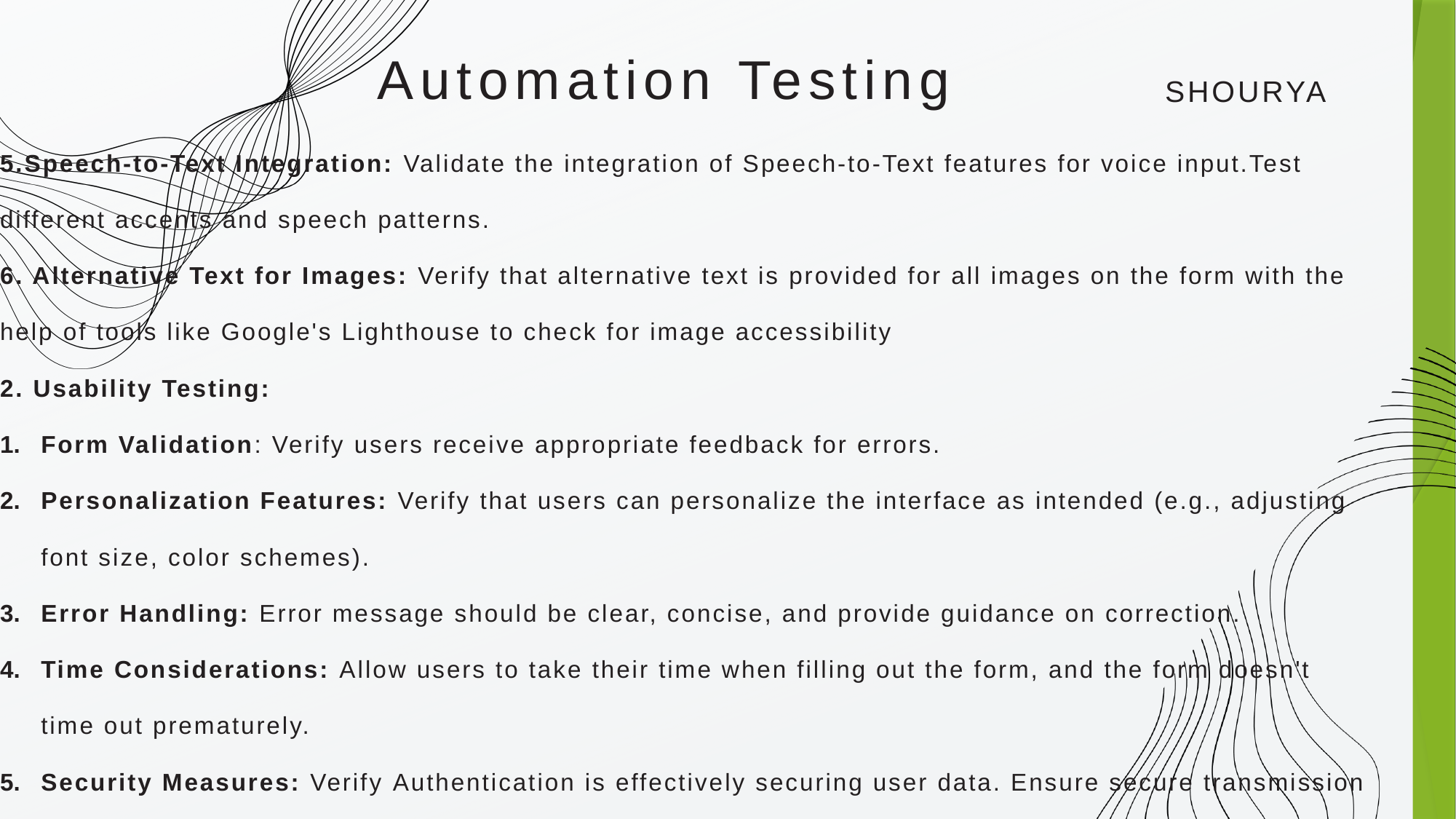

Automation Testing
SHOURYA
5.Speech-to-Text Integration: Validate the integration of Speech-to-Text features for voice input.Test different accents and speech patterns.
6. Alternative Text for Images: Verify that alternative text is provided for all images on the form with the help of tools like Google's Lighthouse to check for image accessibility
2. Usability Testing:
Form Validation: Verify users receive appropriate feedback for errors.
Personalization Features: Verify that users can personalize the interface as intended (e.g., adjusting font size, color schemes).
Error Handling: Error message should be clear, concise, and provide guidance on correction.
Time Considerations: Allow users to take their time when filling out the form, and the form doesn't time out prematurely.
Security Measures: Verify Authentication is effectively securing user data. Ensure secure transmission of data over HTTPS.
Speech and Language APIs: Verify the integration of Speech-to-Text and Text-to-Speech APIs. Check for accurate transcription and pronunciation.
Cross-Browser and Cross-Device Testing: Verify the feedback form functions correctly on various web browsers (Chrome, Firefox, Safari, etc.).
Responsive Design: Test the form's responsiveness on different devices (desktop, tablet, mobile).
Language Translation: Make sure the integration of the Google Cloud Translation API. Test the form's functionality with multiple languages.
 Analytics Testing: Make sre Google Analytics is correctly tracking user interactions. Verify that analytics data aligns with user behavior.